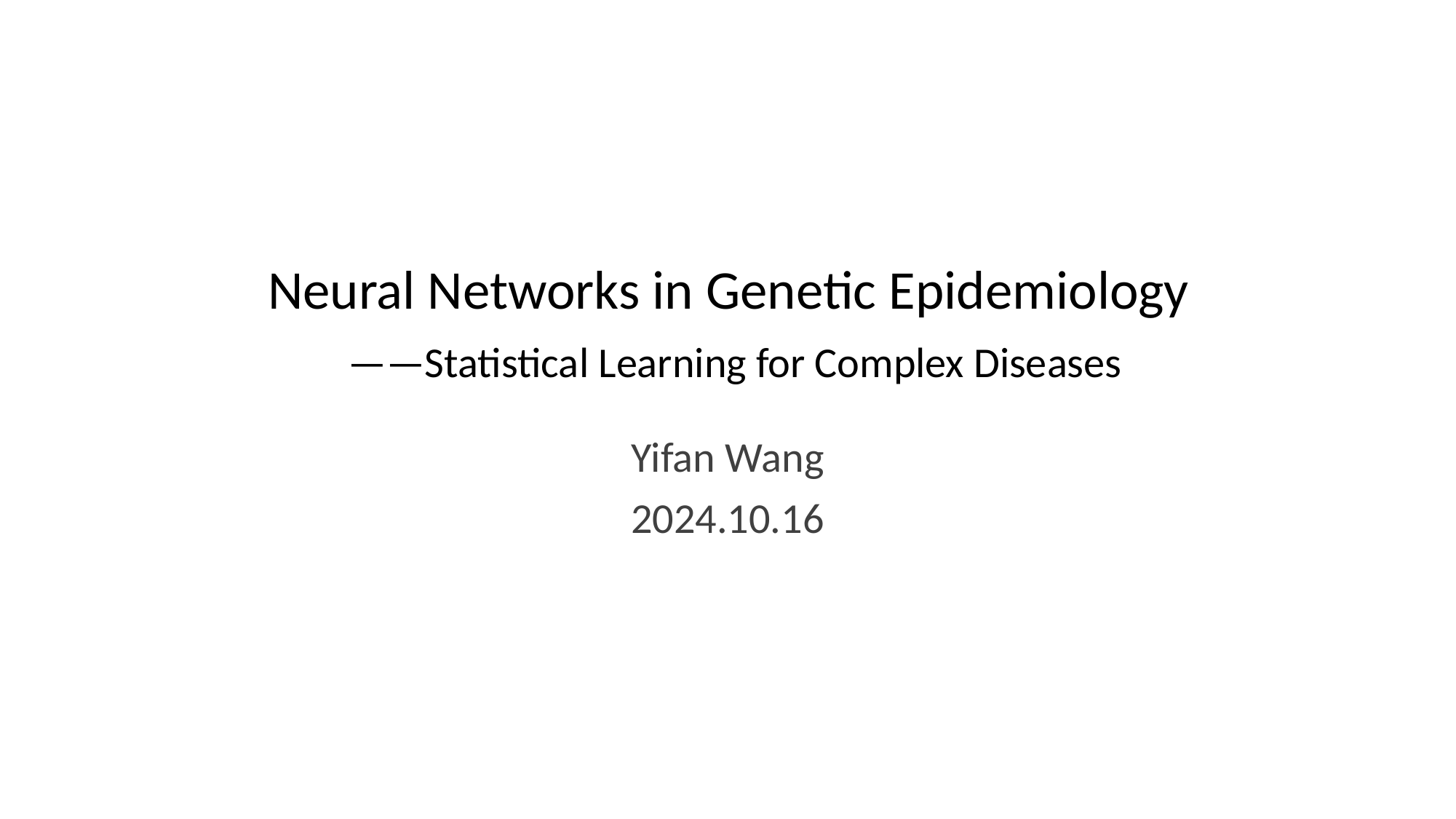

# Neural Networks in Genetic Epidemiology ——Statistical Learning for Complex Diseases
Yifan Wang
2024.10.16